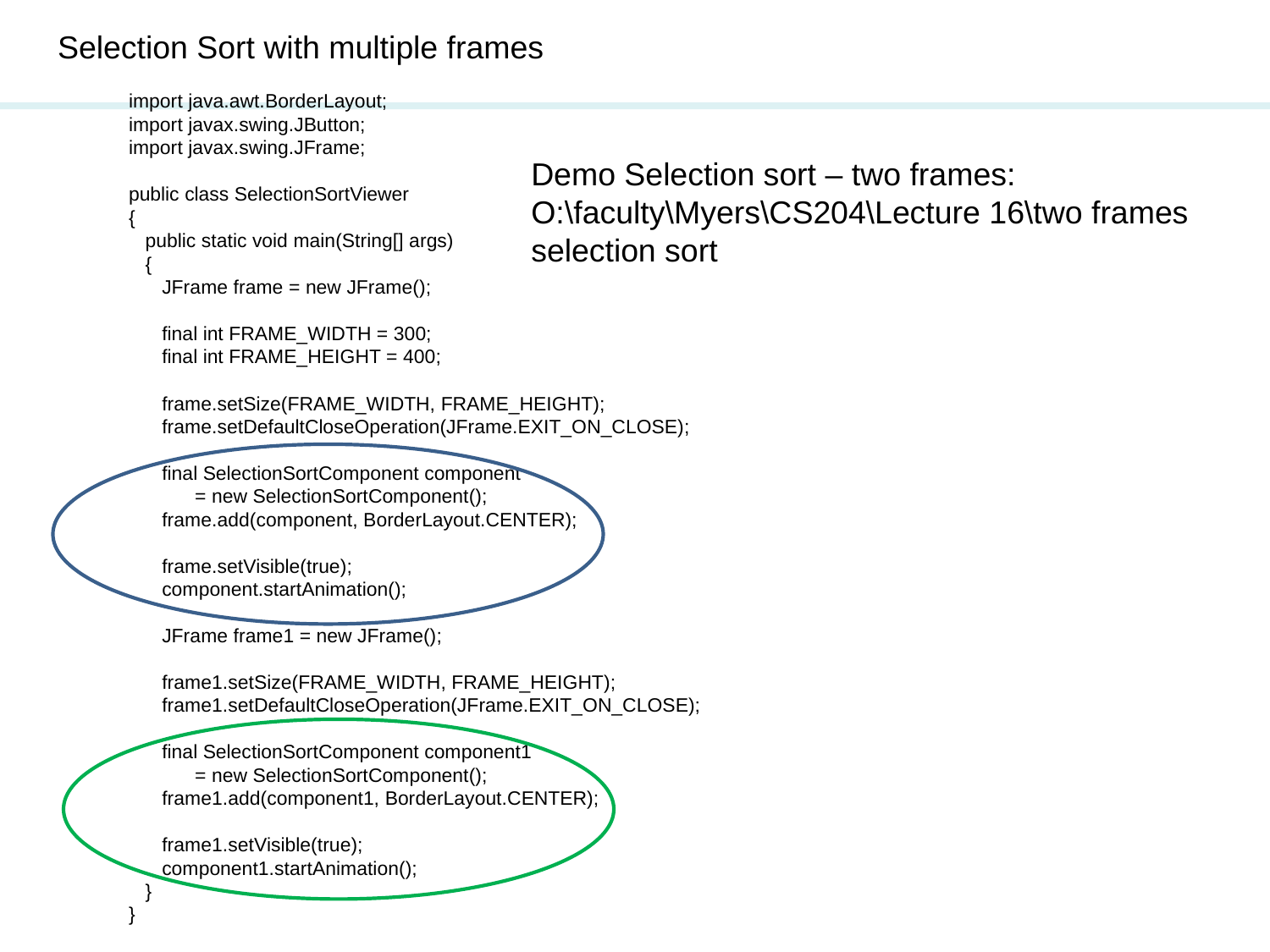

Selection Sort with multiple frames
import java.awt.BorderLayout;
import javax.swing.JButton;
import javax.swing.JFrame;

public class SelectionSortViewer
{
   public static void main(String[] args)
   {
      JFrame frame = new JFrame();

      final int FRAME_WIDTH = 300;
      final int FRAME_HEIGHT = 400;

      frame.setSize(FRAME_WIDTH, FRAME_HEIGHT);
      frame.setDefaultCloseOperation(JFrame.EXIT_ON_CLOSE);

      final SelectionSortComponent component
            = new SelectionSortComponent();
      frame.add(component, BorderLayout.CENTER);

      frame.setVisible(true);
      component.startAnimation();

      JFrame frame1 = new JFrame();

      frame1.setSize(FRAME_WIDTH, FRAME_HEIGHT);
      frame1.setDefaultCloseOperation(JFrame.EXIT_ON_CLOSE);

      final SelectionSortComponent component1
            = new SelectionSortComponent();
      frame1.add(component1, BorderLayout.CENTER);

      frame1.setVisible(true);
      component1.startAnimation();
   }
}
Demo Selection sort – two frames:
O:\faculty\Myers\CS204\Lecture 16\two frames selection sort